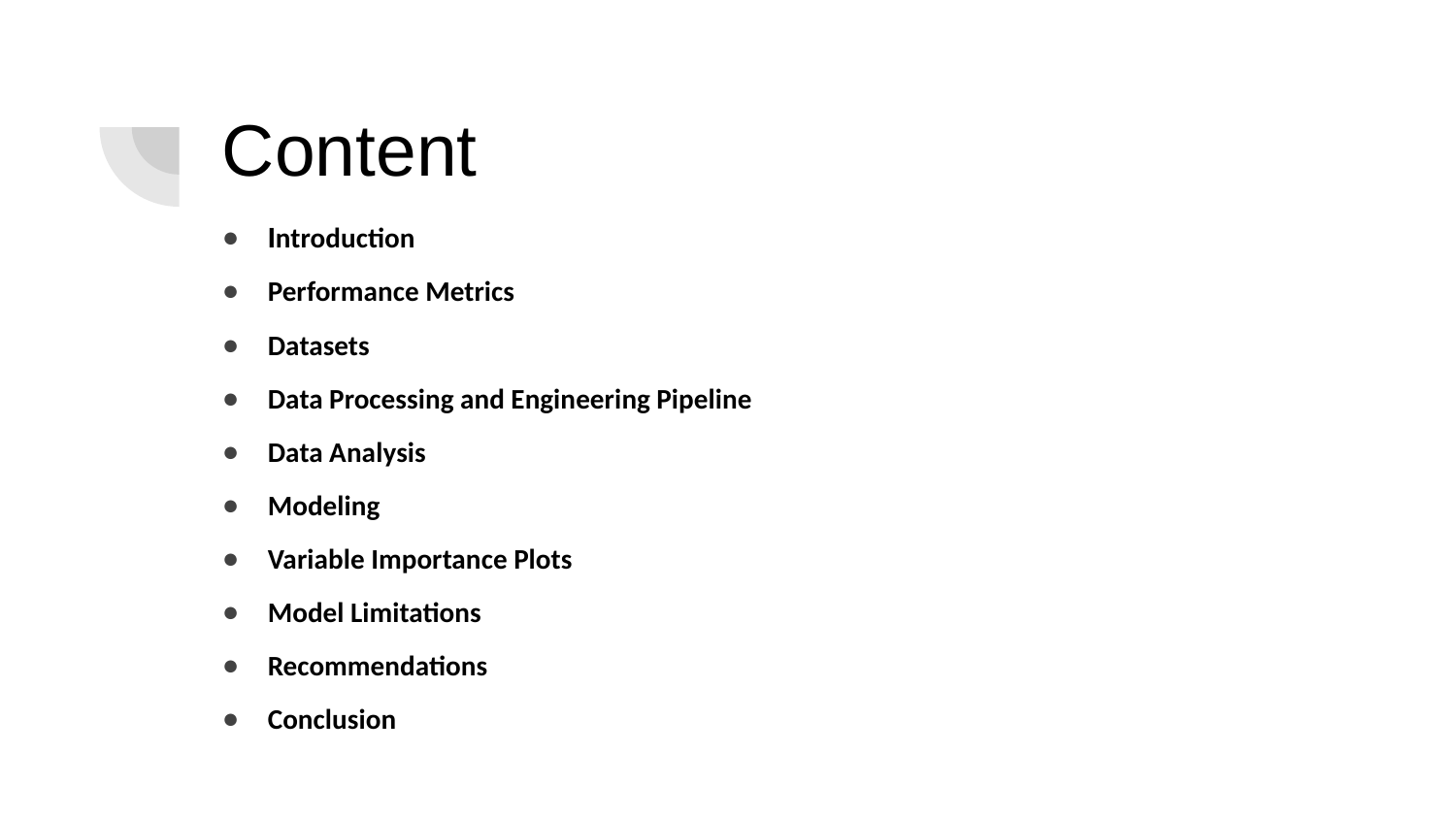

# Content
Introduction
Performance Metrics
Datasets
Data Processing and Engineering Pipeline
Data Analysis
Modeling
Variable Importance Plots
Model Limitations
Recommendations
Conclusion